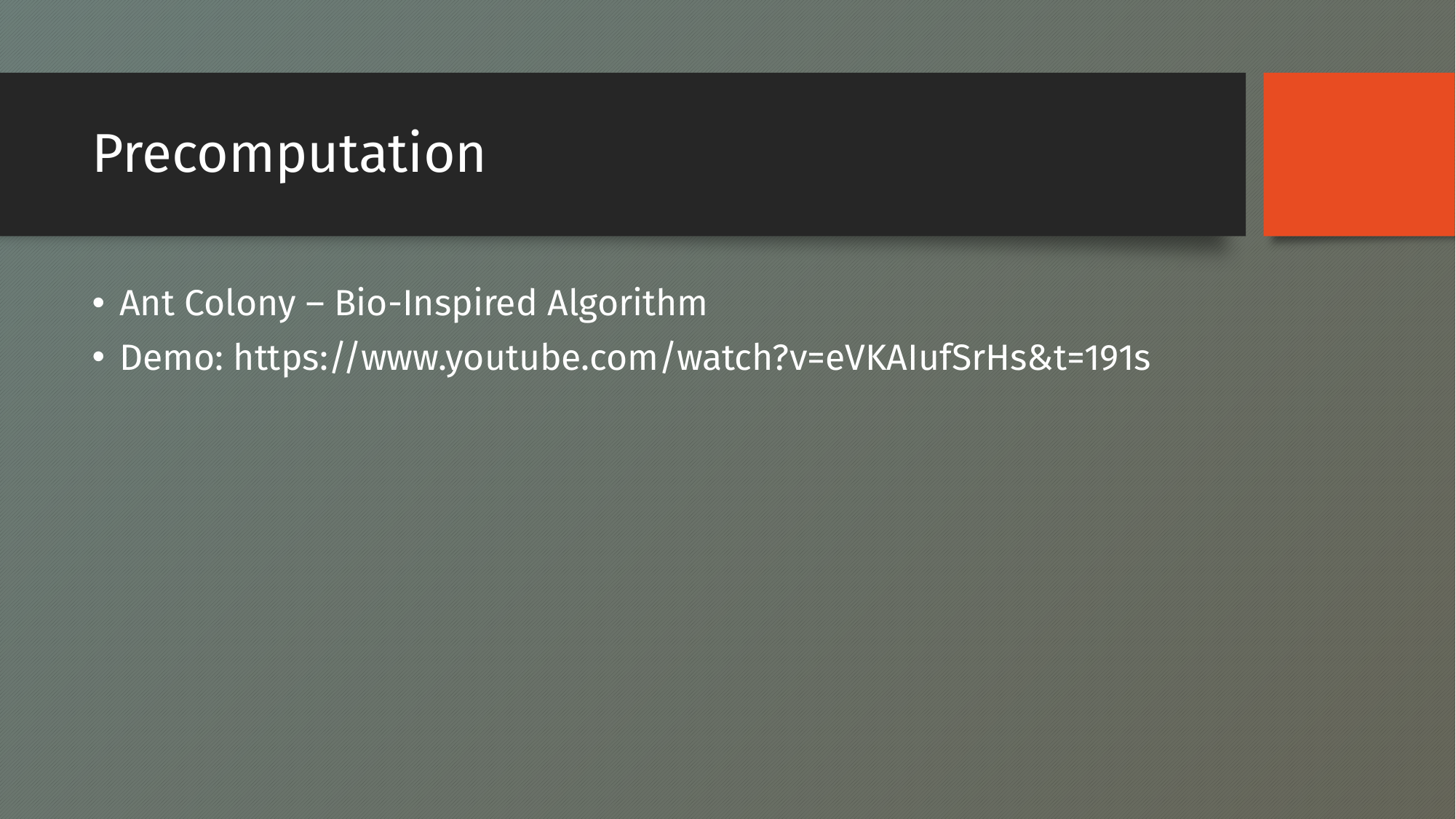

# Precomputation
Ant Colony – Bio-Inspired Algorithm
Demo: https://www.youtube.com/watch?v=eVKAIufSrHs&t=191s